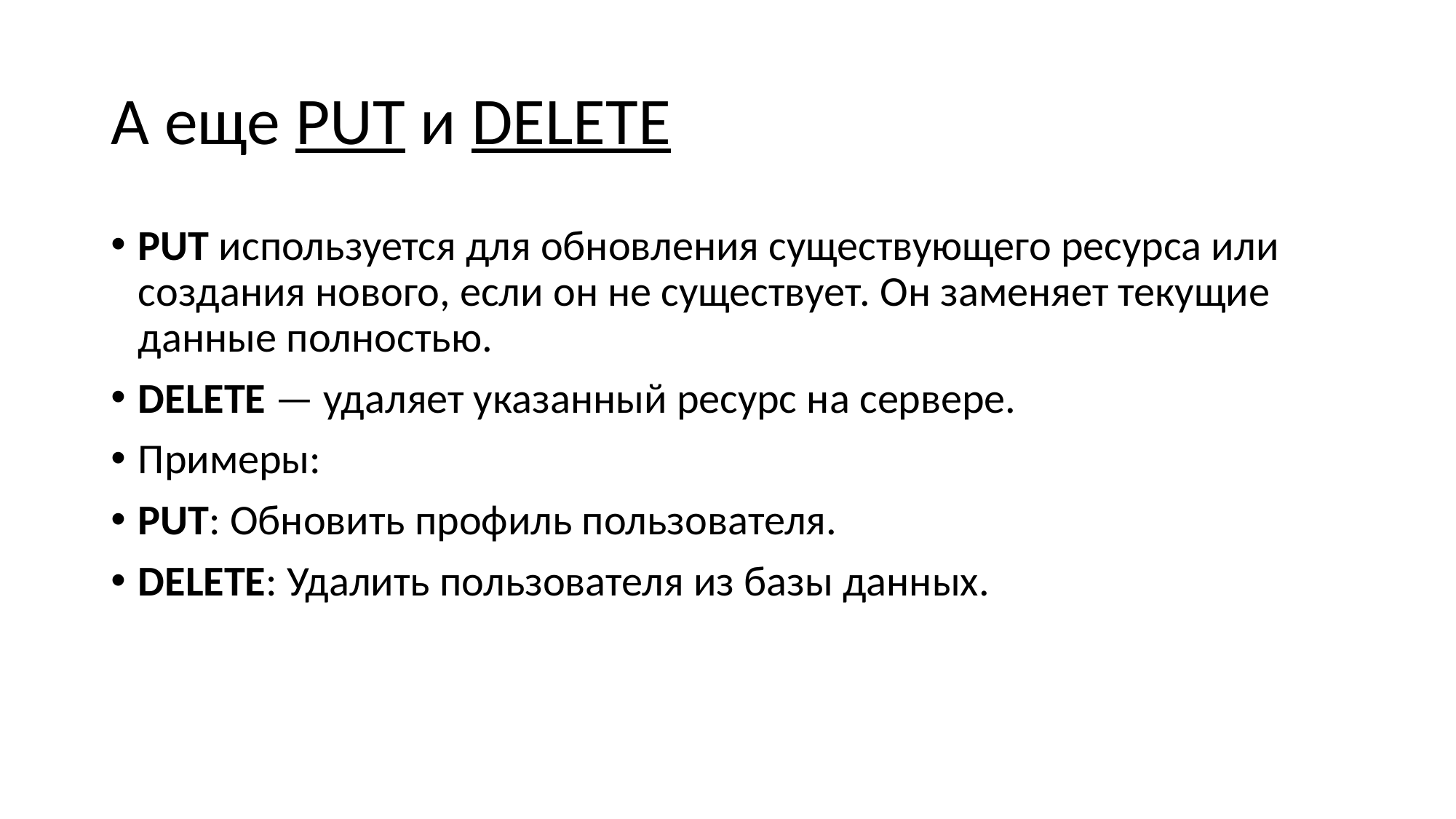

# А еще PUT и DELETE
PUT используется для обновления существующего ресурса или создания нового, если он не существует. Он заменяет текущие данные полностью.
DELETE — удаляет указанный ресурс на сервере.
Примеры:
PUT: Обновить профиль пользователя.
DELETE: Удалить пользователя из базы данных.